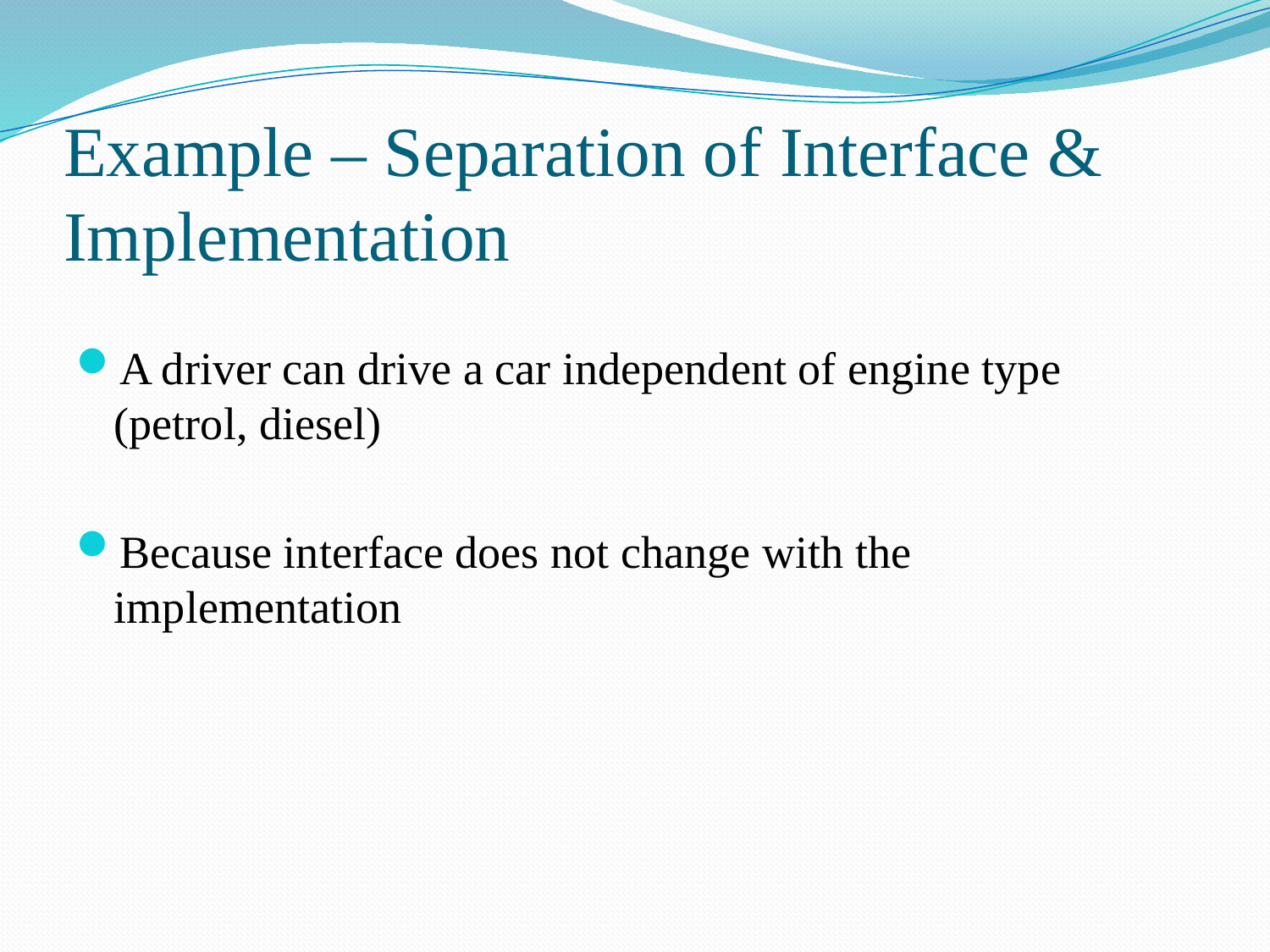

# Example – Separation of Interface & Implementation

A driver can drive a car independent of engine type (petrol, diesel)

Because interface does not change with the implementation